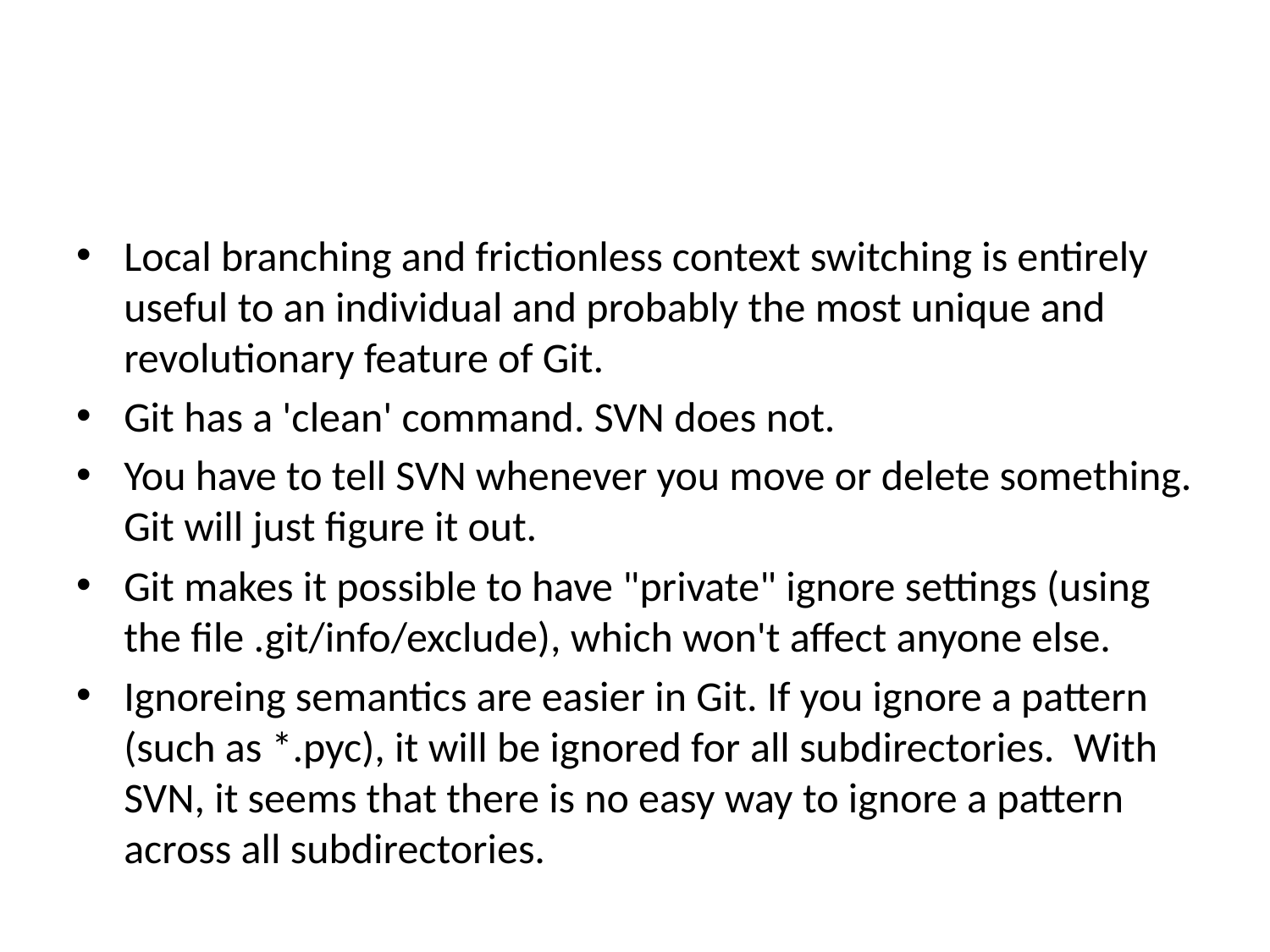

Local branching and frictionless context switching is entirely useful to an individual and probably the most unique and revolutionary feature of Git.
Git has a 'clean' command. SVN does not.
You have to tell SVN whenever you move or delete something. Git will just figure it out.
Git makes it possible to have "private" ignore settings (using the file .git/info/exclude), which won't affect anyone else.
Ignoreing semantics are easier in Git. If you ignore a pattern (such as *.pyc), it will be ignored for all subdirectories.  With SVN, it seems that there is no easy way to ignore a pattern across all subdirectories.